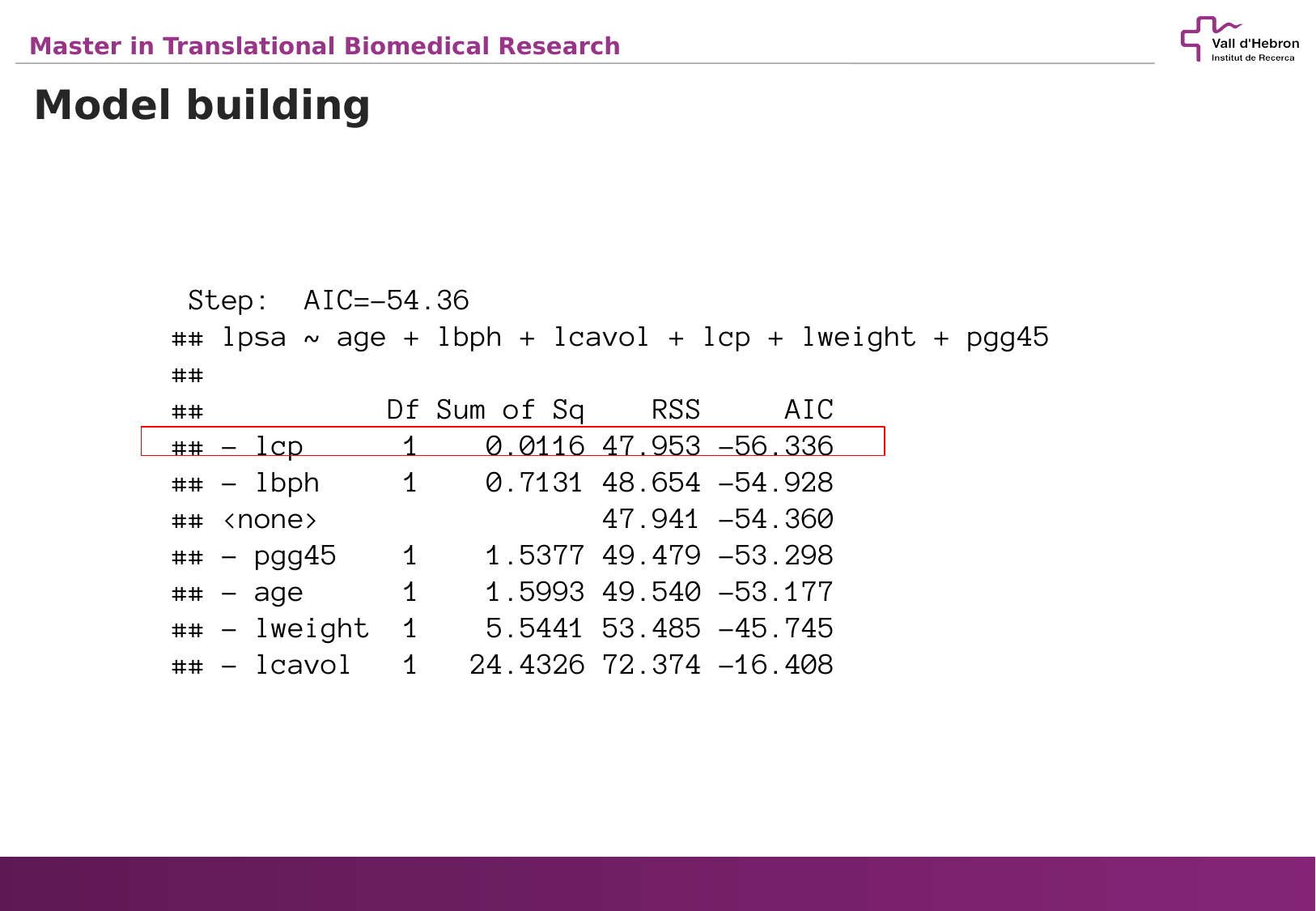

Model building

 Step:  AIC=-54.36
## lpsa ~ age + lbph + lcavol + lcp + lweight + pgg45
##
##           Df Sum of Sq    RSS     AIC
## - lcp      1    0.0116 47.953 -56.336
## - lbph     1    0.7131 48.654 -54.928
## <none>                 47.941 -54.360
## - pgg45    1    1.5377 49.479 -53.298
## - age      1    1.5993 49.540 -53.177
## - lweight  1    5.5441 53.485 -45.745
## - lcavol   1   24.4326 72.374 -16.408